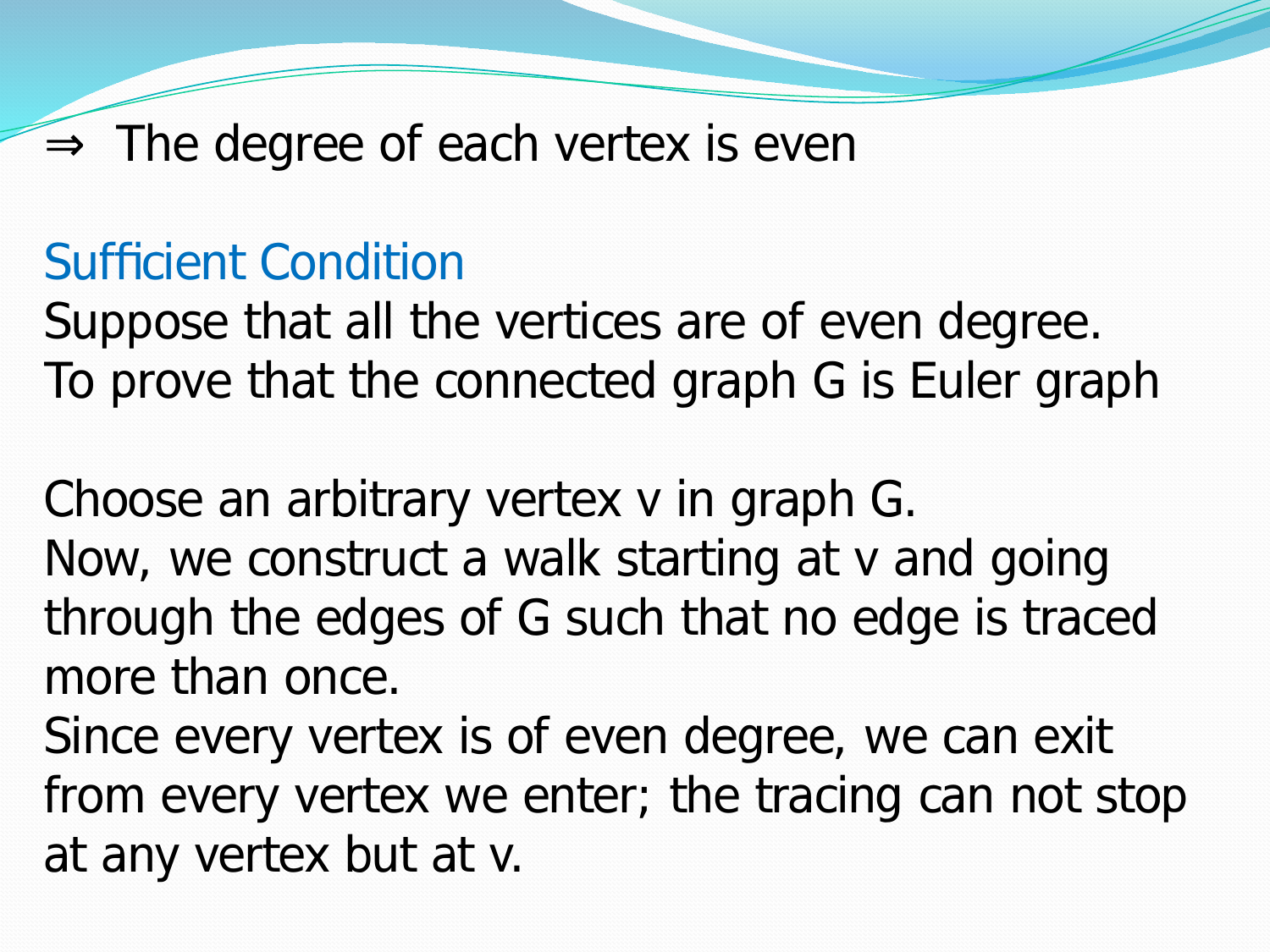

⇒  The degree of each vertex is even

Sufficient Condition
Suppose that all the vertices are of even degree.
To prove that the connected graph G is Euler graph

Choose an arbitrary vertex v in graph G.
Now, we construct a walk starting at v and going through the edges of G such that no edge is traced more than once.
Since every vertex is of even degree, we can exit from every vertex we enter; the tracing can not stop at any vertex but at v.